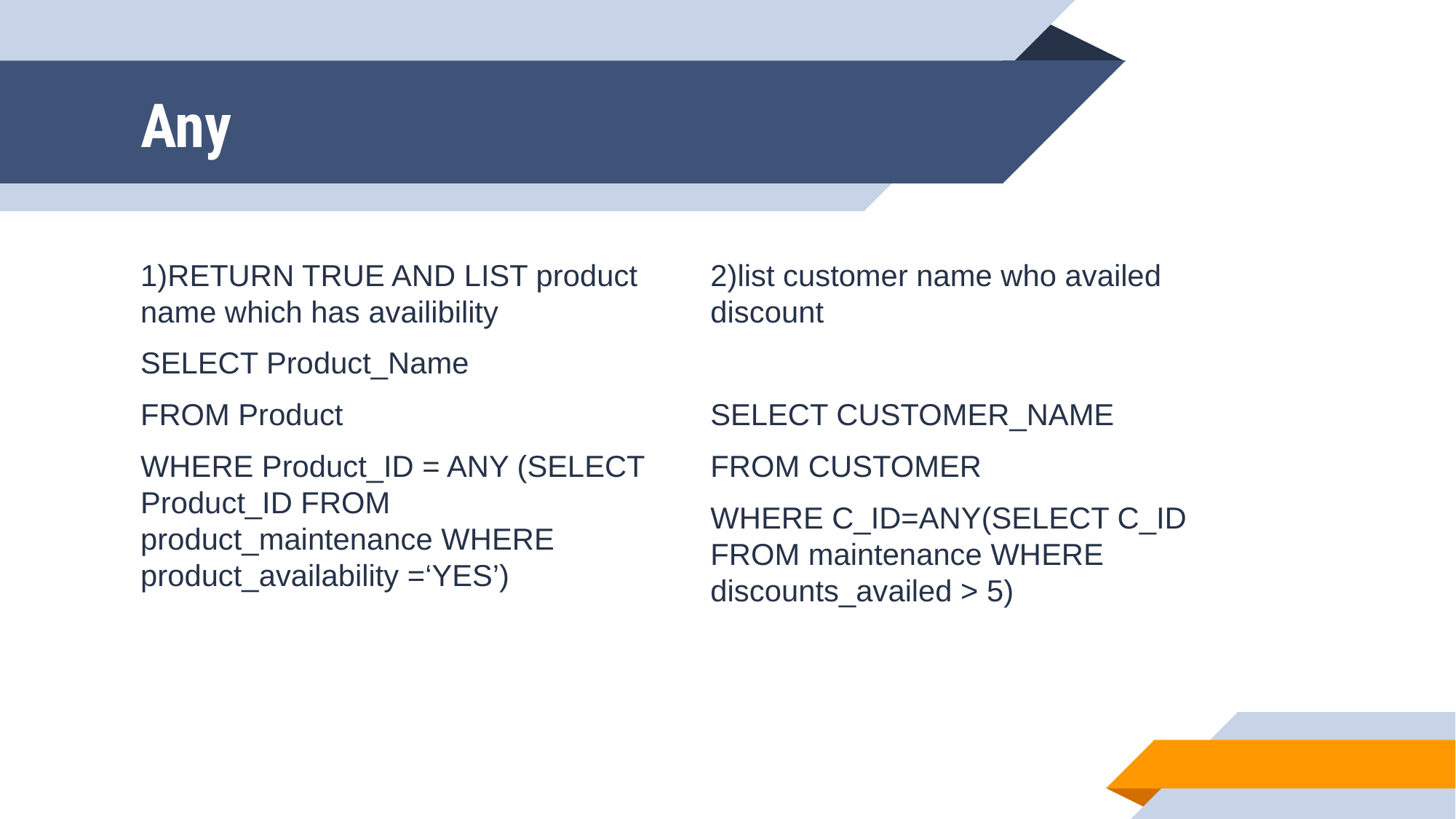

# Any
1)RETURN TRUE AND LIST product name which has availibility
SELECT Product_Name
FROM Product
WHERE Product_ID = ANY (SELECT Product_ID FROM product_maintenance WHERE product_availability =‘YES’)

2)list customer name who availed discount

SELECT CUSTOMER_NAME
FROM CUSTOMER
WHERE C_ID=ANY(SELECT C_ID FROM maintenance WHERE discounts_availed > 5)